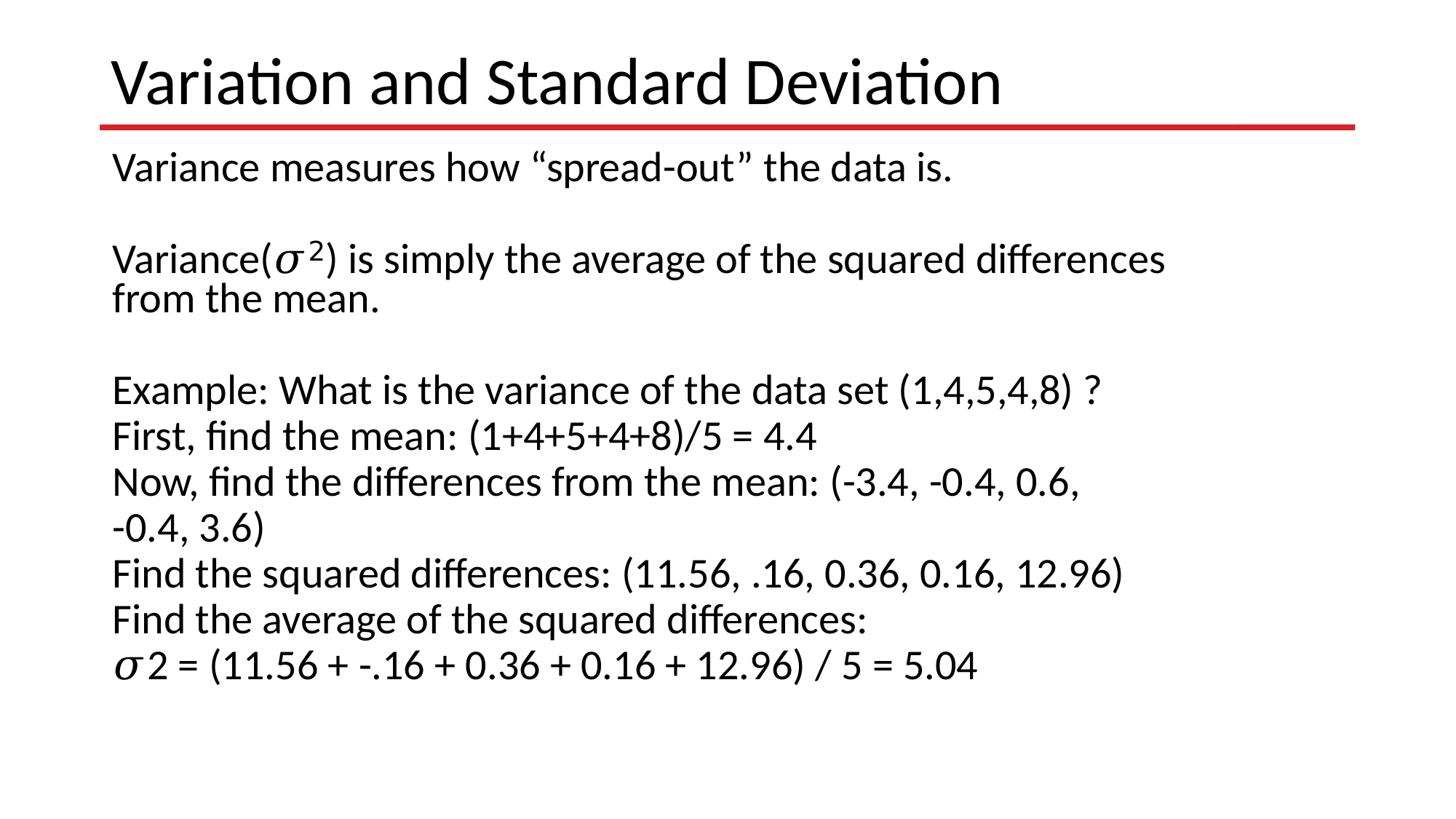

# Variation and Standard Deviation

Variance measures how “spread-out” the data is.

Variance(𝜎2) is simply the average of the squared differences from the mean.

Example: What is the variance of the data set (1,4,5,4,8) ?
First, find the mean: (1+4+5+4+8)/5 = 4.4
Now, find the differences from the mean: (-3.4, -0.4, 0.6,
-0.4, 3.6)
Find the squared differences: (11.56, .16, 0.36, 0.16, 12.96)
Find the average of the squared differences:
𝜎2 = (11.56 + -.16 + 0.36 + 0.16 + 12.96) / 5 = 5.04